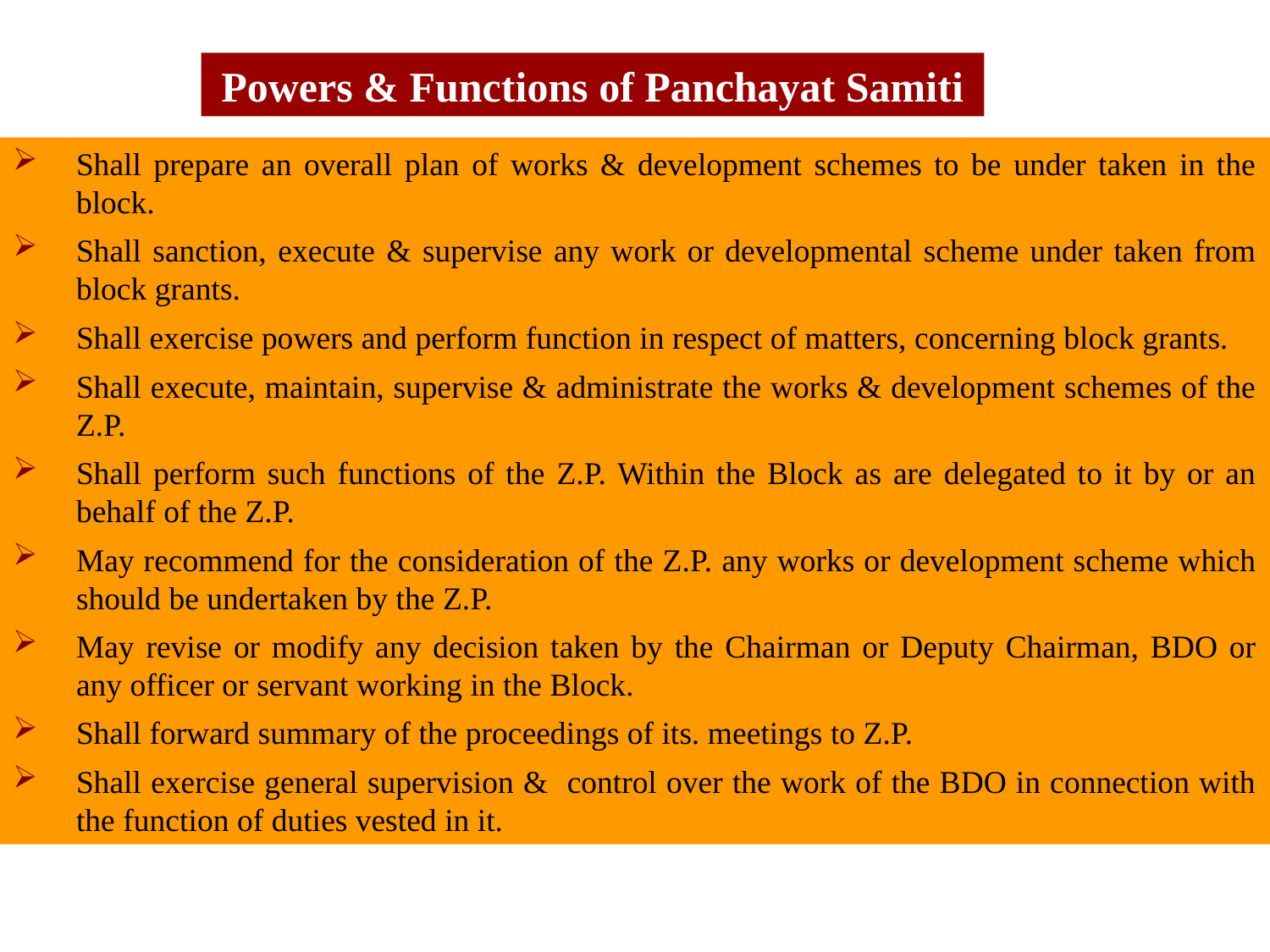

Powers & Functions of Panchayat Samiti
Shall prepare an overall plan of works & development schemes to be under taken in the block.
Shall sanction, execute & supervise any work or developmental scheme under taken from block grants.
Shall exercise powers and perform function in respect of matters, concerning block grants.
Shall execute, maintain, supervise & administrate the works & development schemes of the Z.P.
Shall perform such functions of the Z.P. Within the Block as are delegated to it by or an behalf of the Z.P.
May recommend for the consideration of the Z.P. any works or development scheme which should be undertaken by the Z.P.
May revise or modify any decision taken by the Chairman or Deputy Chairman, BDO or any officer or servant working in the Block.
Shall forward summary of the proceedings of its. meetings to Z.P.
Shall exercise general supervision &  control over the work of the BDO in connection with the function of duties vested in it.